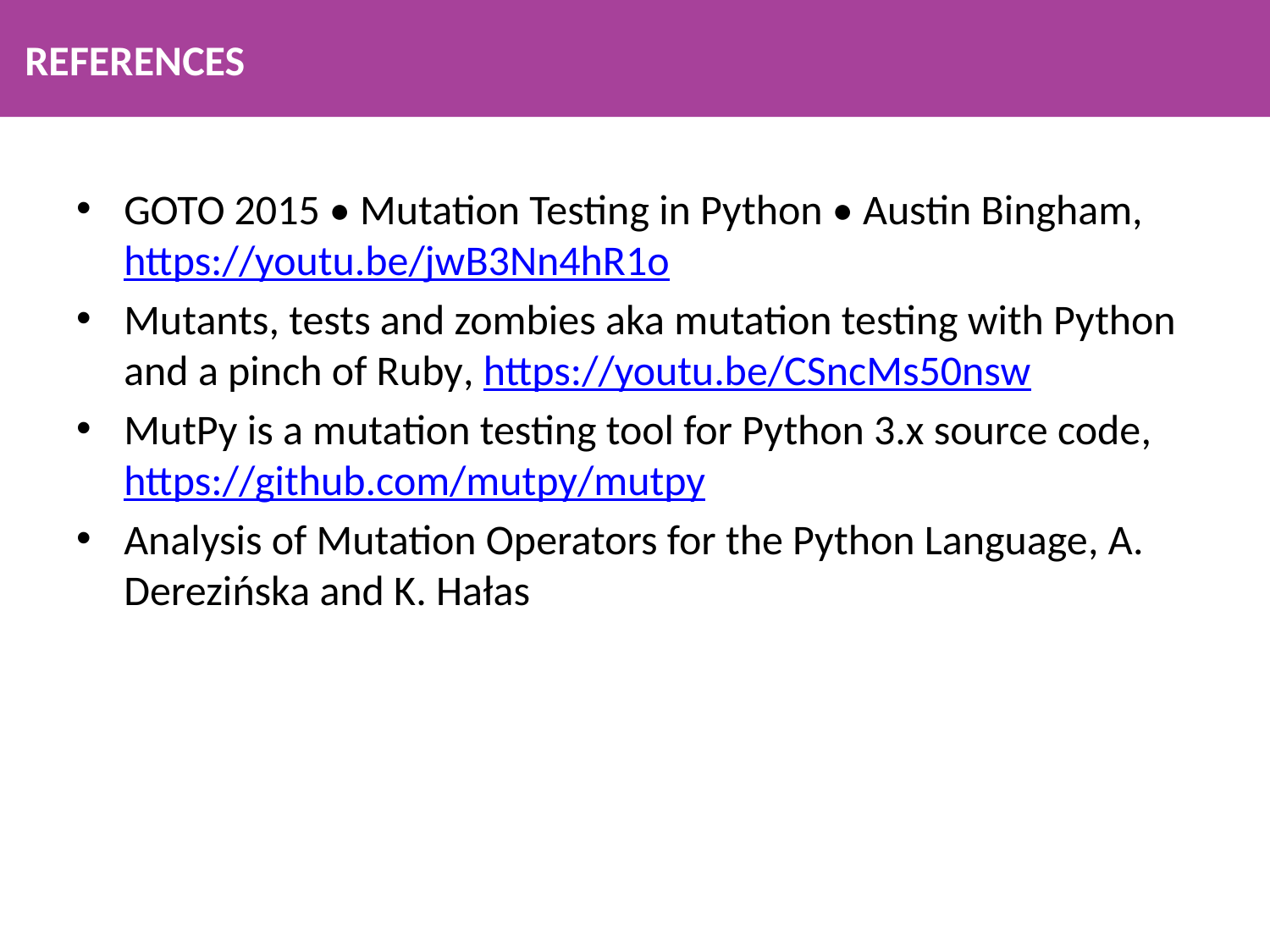

REFERENCES
GOTO 2015 • Mutation Testing in Python • Austin Bingham, https://youtu.be/jwB3Nn4hR1o
Mutants, tests and zombies aka mutation testing with Python and a pinch of Ruby, https://youtu.be/CSncMs50nsw
MutPy is a mutation testing tool for Python 3.x source code, https://github.com/mutpy/mutpy
Analysis of Mutation Operators for the Python Language, A. Derezińska and K. Hałas